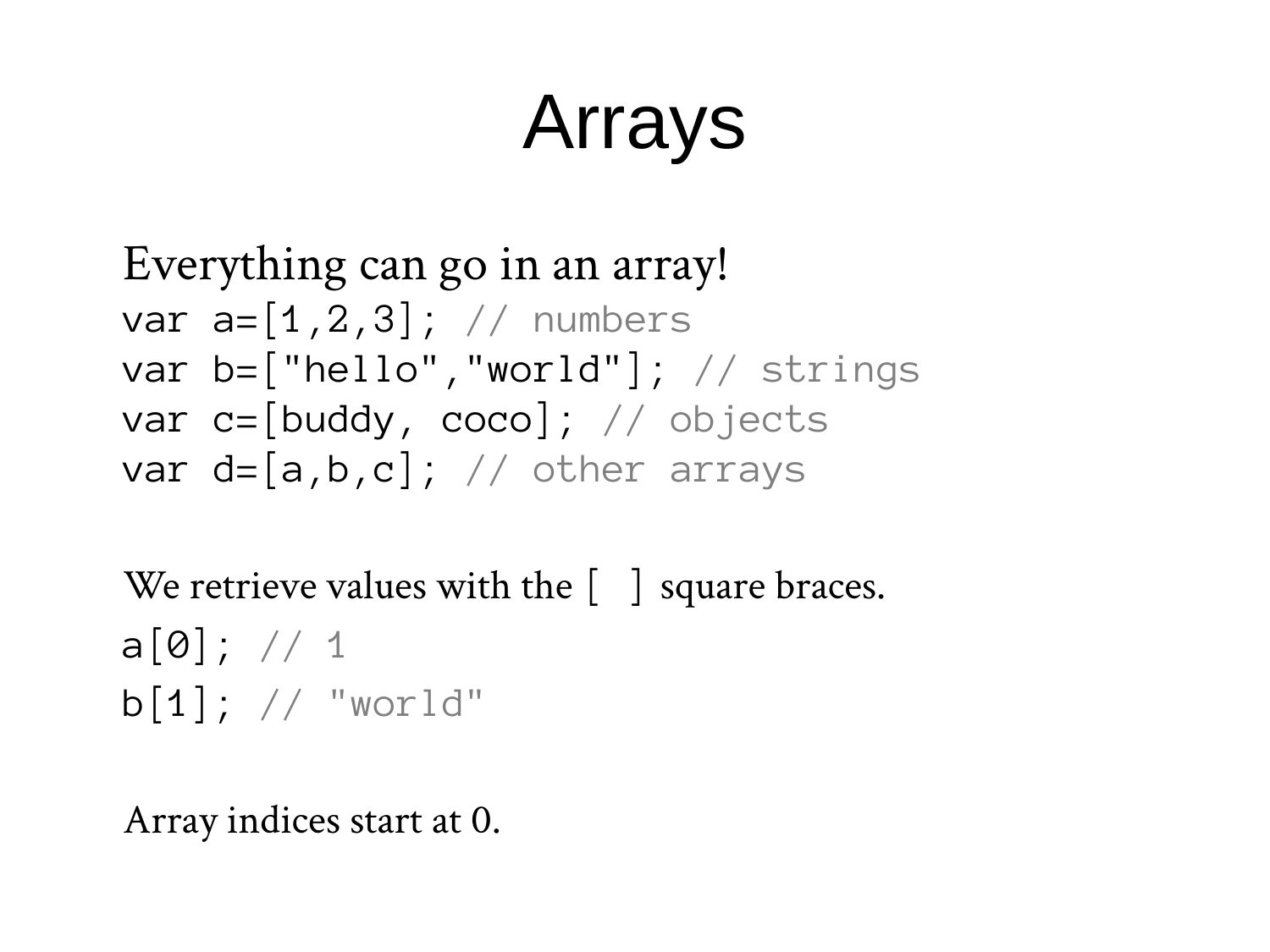

# Arrays
	Everything can go in an array!
var a=[1,2,3]; // numbers
var b=["hello","world"]; // strings
var c=[buddy, coco]; // objects
var d=[a,b,c]; // other arrays

	We retrieve values with the [ ] square braces.
	a[0]; // 1
	b[1]; // "world"

	Array indices start at 0.